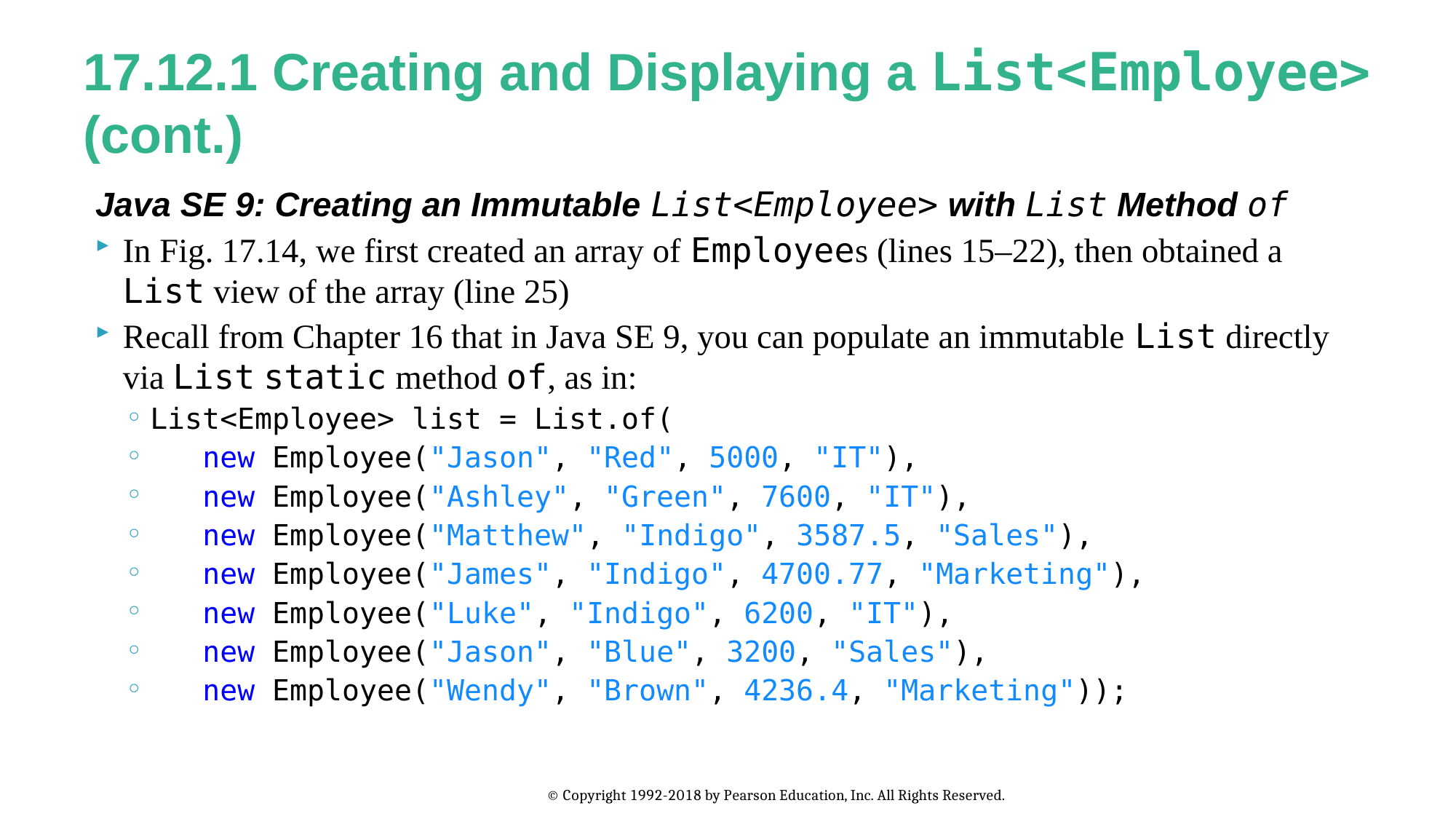

# 17.12.1 Creating and Displaying a List<Employee> (cont.)
Java SE 9: Creating an Immutable List<Employee> with List Method of
In Fig. 17.14, we first created an array of Employees (lines 15–22), then obtained a List view of the array (line 25)
Recall from Chapter 16 that in Java SE 9, you can populate an immutable List directly via List static method of, as in:
List<Employee> list = List.of(
   new Employee("Jason", "Red", 5000, "IT"),
   new Employee("Ashley", "Green", 7600, "IT"),
   new Employee("Matthew", "Indigo", 3587.5, "Sales"),
   new Employee("James", "Indigo", 4700.77, "Marketing"),
   new Employee("Luke", "Indigo", 6200, "IT"),
   new Employee("Jason", "Blue", 3200, "Sales"),
   new Employee("Wendy", "Brown", 4236.4, "Marketing"));
© Copyright 1992-2018 by Pearson Education, Inc. All Rights Reserved.